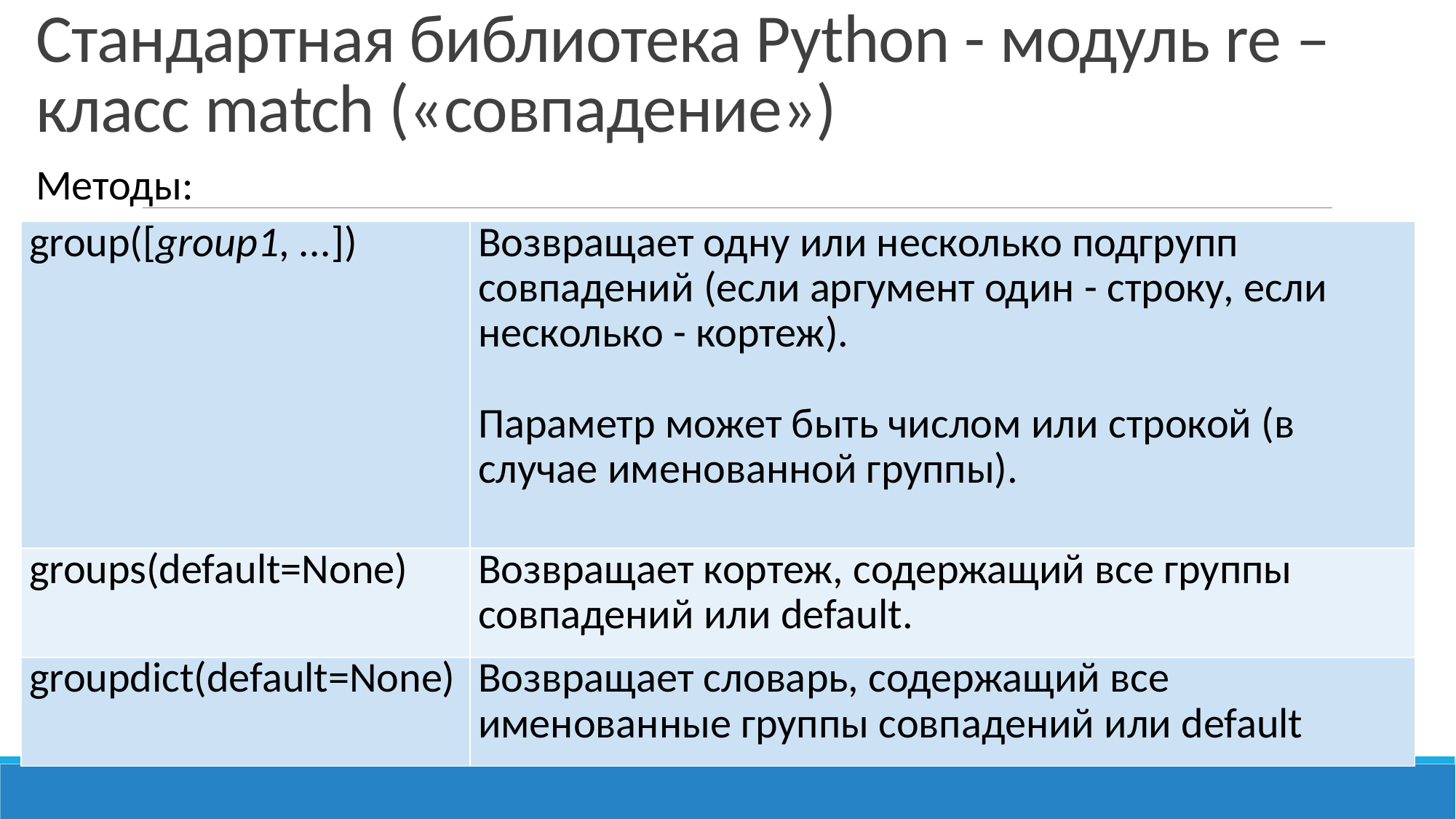

Стандартная библиотека Python - модуль re – класс match («совпадение»)
Методы:
| group([group1, ...]) | Возвращает одну или несколько подгрупп совпадений (если аргумент один - строку, если несколько - кортеж). Параметр может быть числом или строкой (в случае именованной группы). |
| --- | --- |
| groups(default=None) | Возвращает кортеж, содержащий все группы совпадений или default. |
| groupdict(default=None) | Возвращает словарь, содержащий все именованные группы совпадений или default |